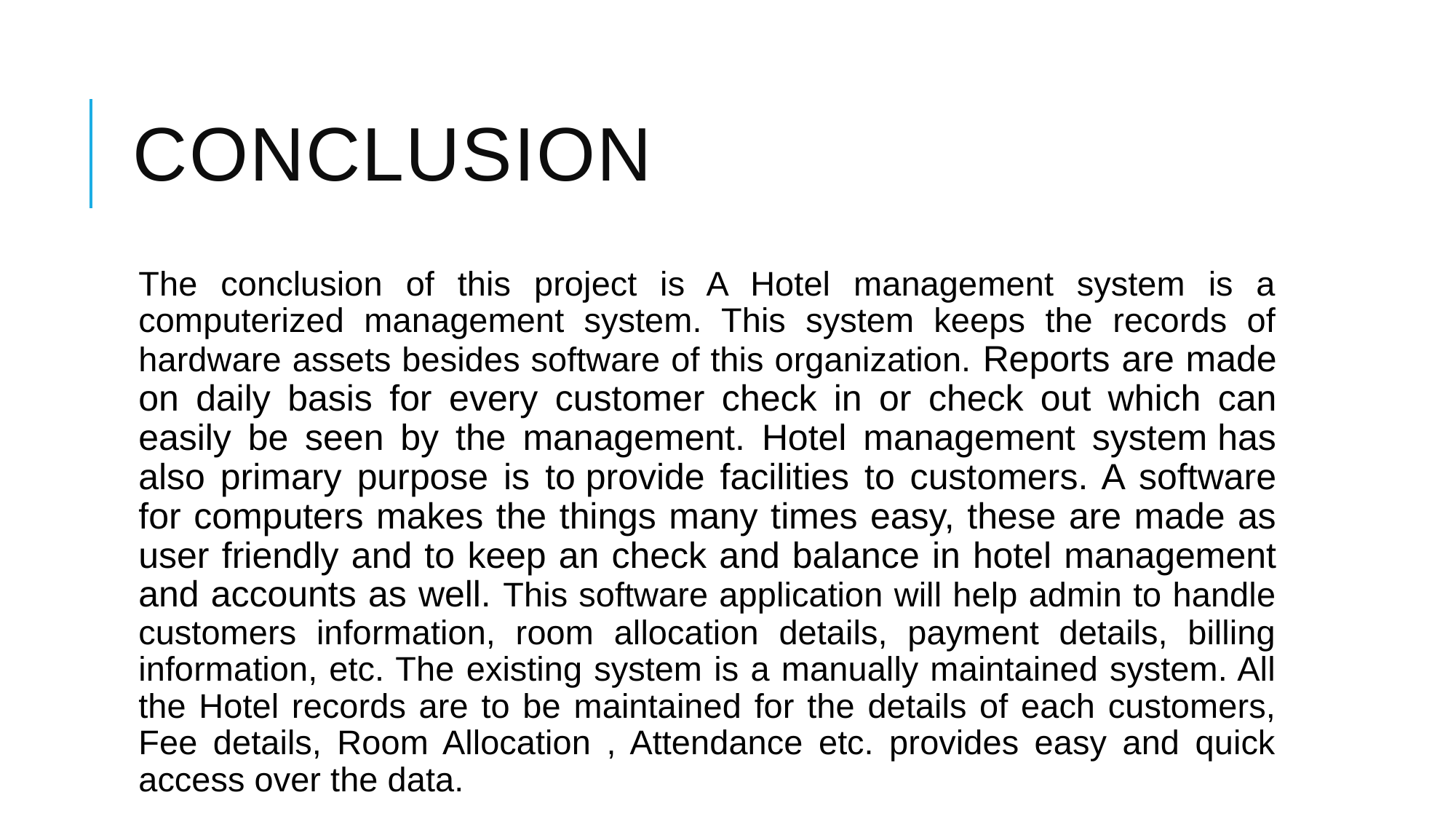

# CONCLUSION
The conclusion of this project is A Hotel management system is a computerized management system. This system keeps the records of hardware assets besides software of this organization. Reports are made on daily basis for every customer check in or check out which can easily be seen by the management. Hotel management system has also primary purpose is to provide facilities to customers. A software for computers makes the things many times easy, these are made as user friendly and to keep an check and balance in hotel management and accounts as well. This software application will help admin to handle customers information, room allocation details, payment details, billing information, etc. The existing system is a manually maintained system. All the Hotel records are to be maintained for the details of each customers, Fee details, Room Allocation , Attendance etc. provides easy and quick access over the data.